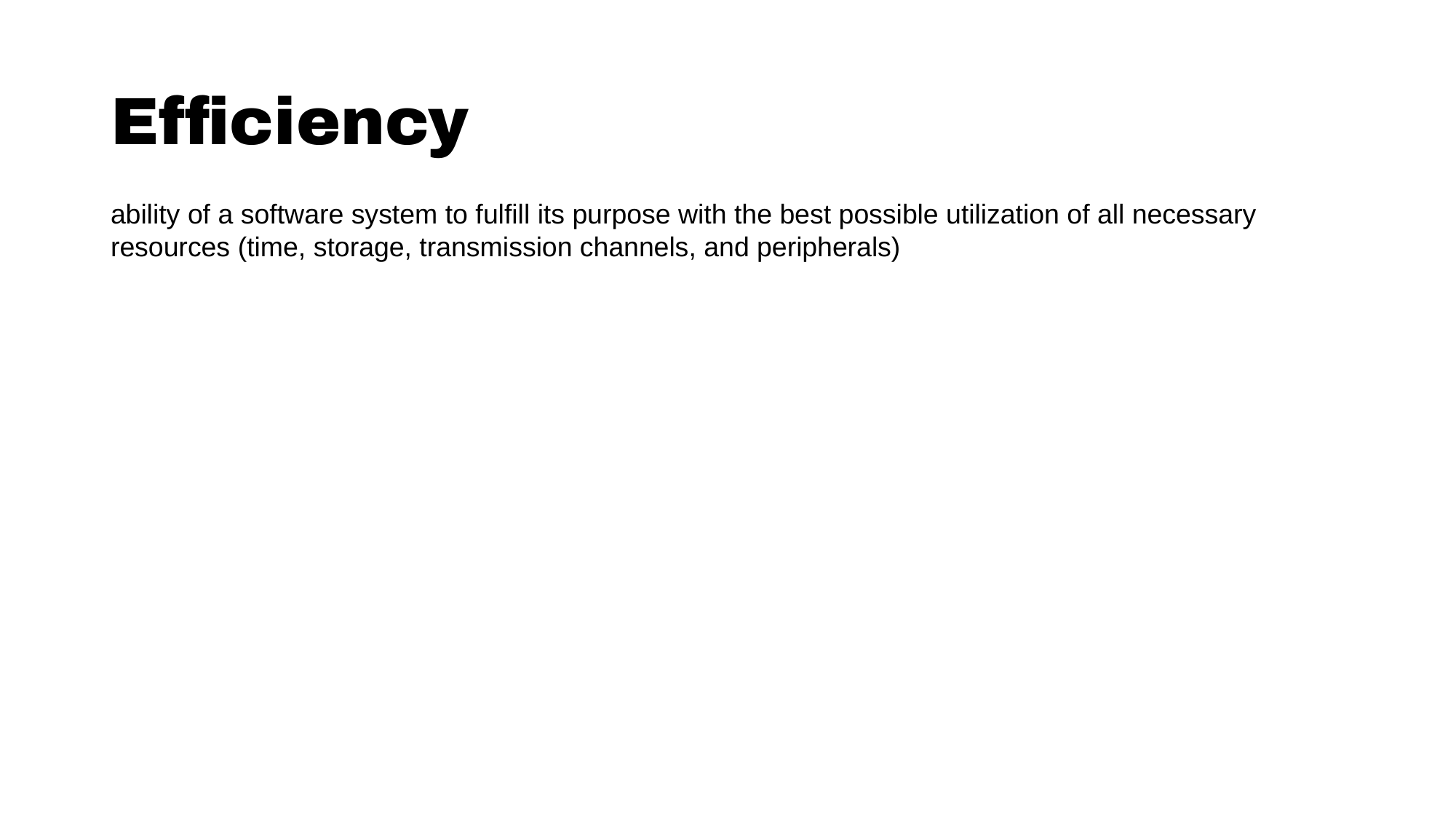

# Efficiency
ability of a software system to fulfill its purpose with the best possible utilization of all necessary resources (time, storage, transmission channels, and peripherals)